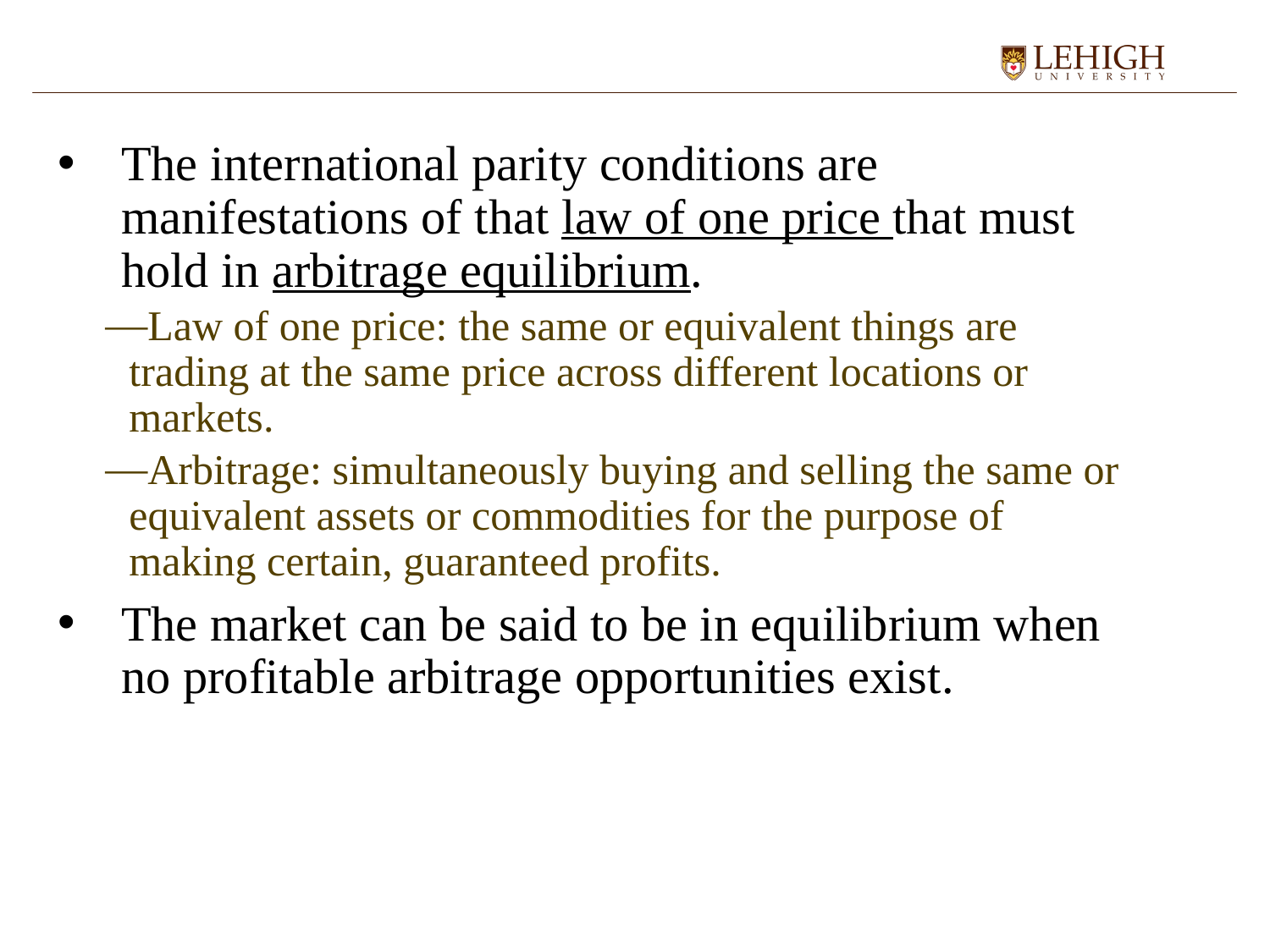

The international parity conditions are manifestations of that law of one price that must hold in arbitrage equilibrium.
Law of one price: the same or equivalent things are trading at the same price across different locations or markets.
Arbitrage: simultaneously buying and selling the same or equivalent assets or commodities for the purpose of making certain, guaranteed profits.
The market can be said to be in equilibrium when no profitable arbitrage opportunities exist.